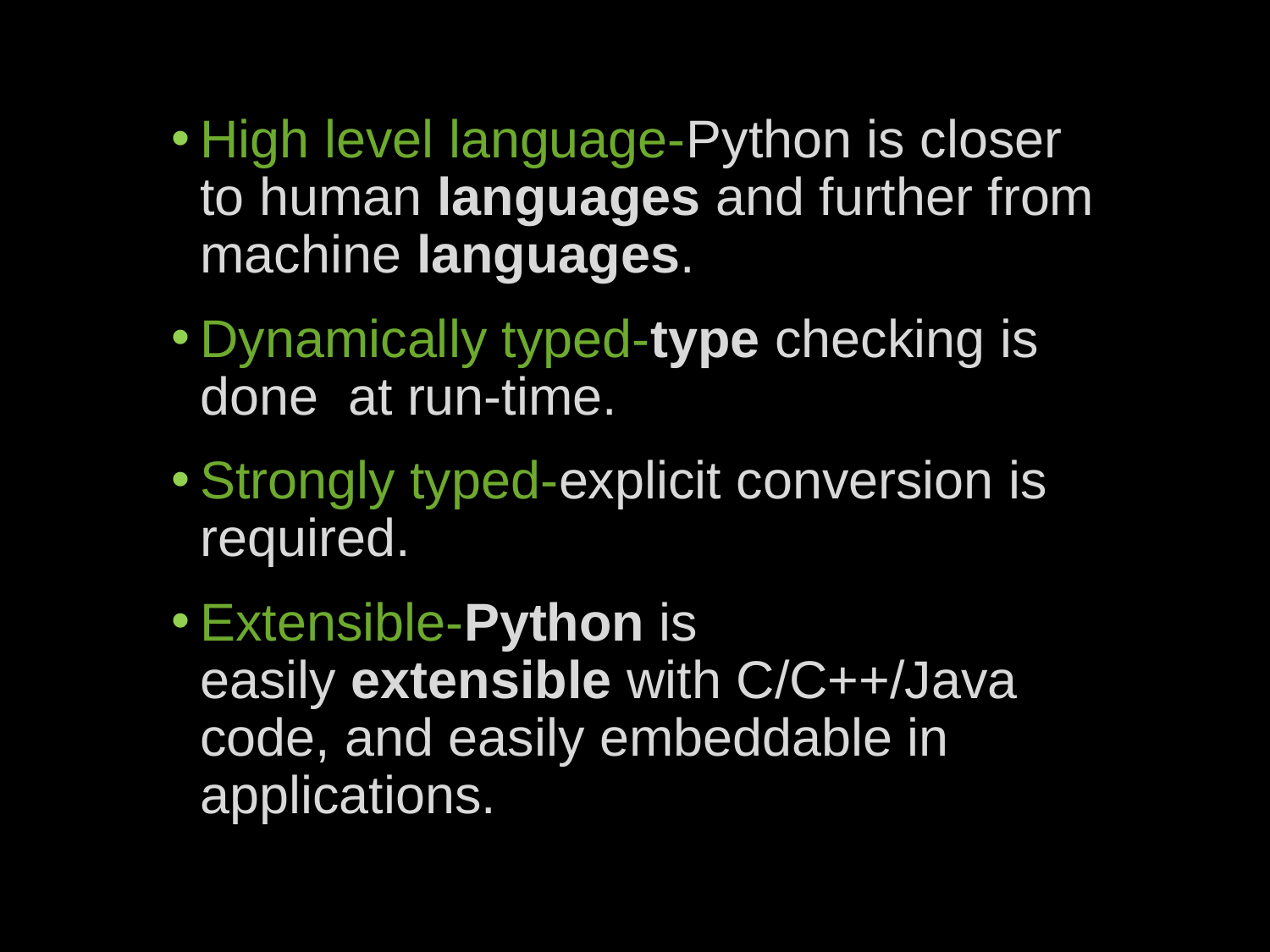

#
High level language-Python is closer to human languages and further from machine languages.
Dynamically typed-type checking is done  at run-time.
Strongly typed-explicit conversion is required.
Extensible-Python is easily extensible with C/C++/Java code, and easily embeddable in applications.